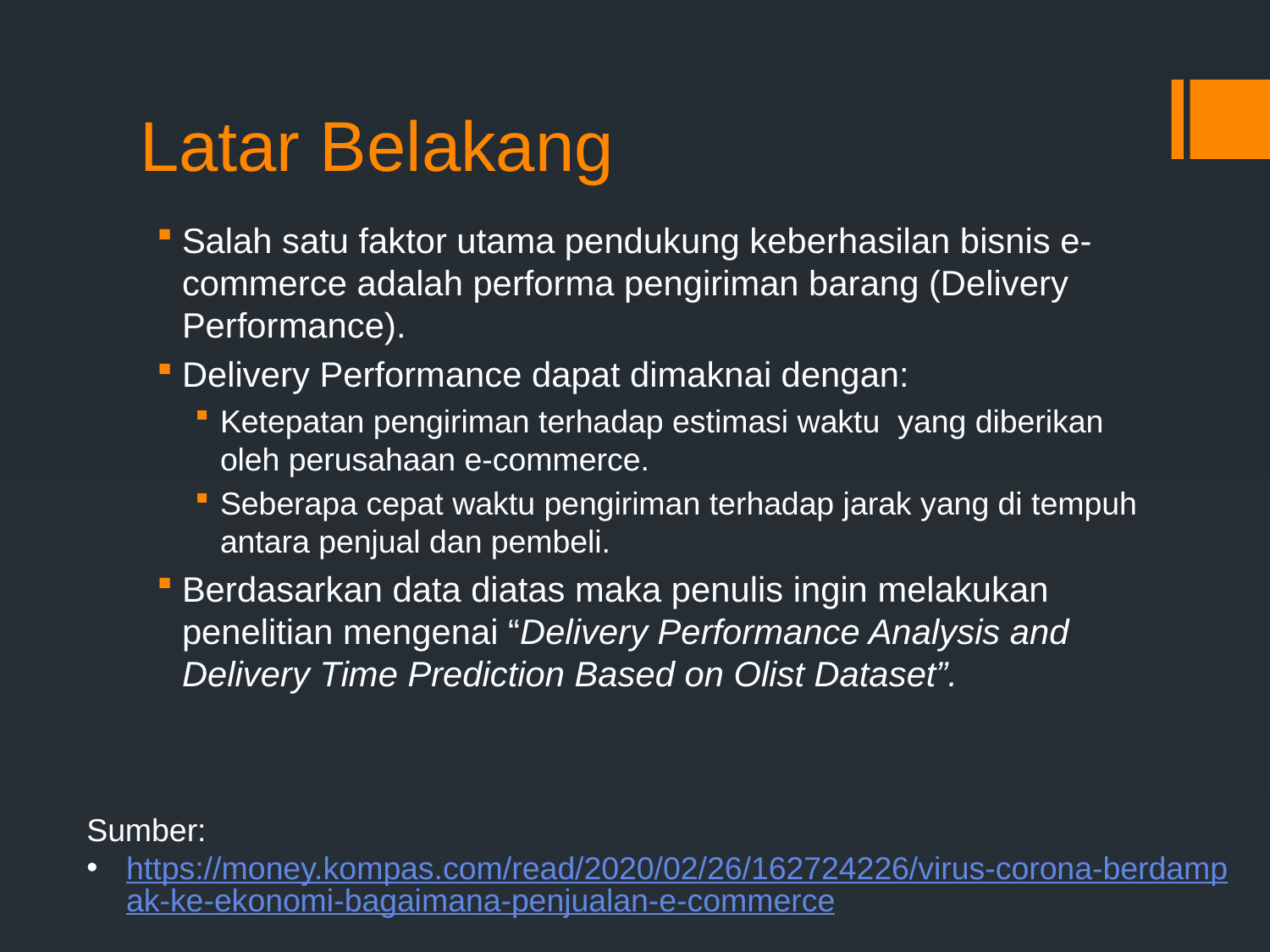

Latar Belakang
Salah satu faktor utama pendukung keberhasilan bisnis e-commerce adalah performa pengiriman barang (Delivery Performance).
Delivery Performance dapat dimaknai dengan:
Ketepatan pengiriman terhadap estimasi waktu  yang diberikan oleh perusahaan e-commerce.
Seberapa cepat waktu pengiriman terhadap jarak yang di tempuh antara penjual dan pembeli.
Berdasarkan data diatas maka penulis ingin melakukan penelitian mengenai “Delivery Performance Analysis and Delivery Time Prediction Based on Olist Dataset”.

Sumber:
https://money.kompas.com/read/2020/02/26/162724226/virus-corona-berdampak-ke-ekonomi-bagaimana-penjualan-e-commerce